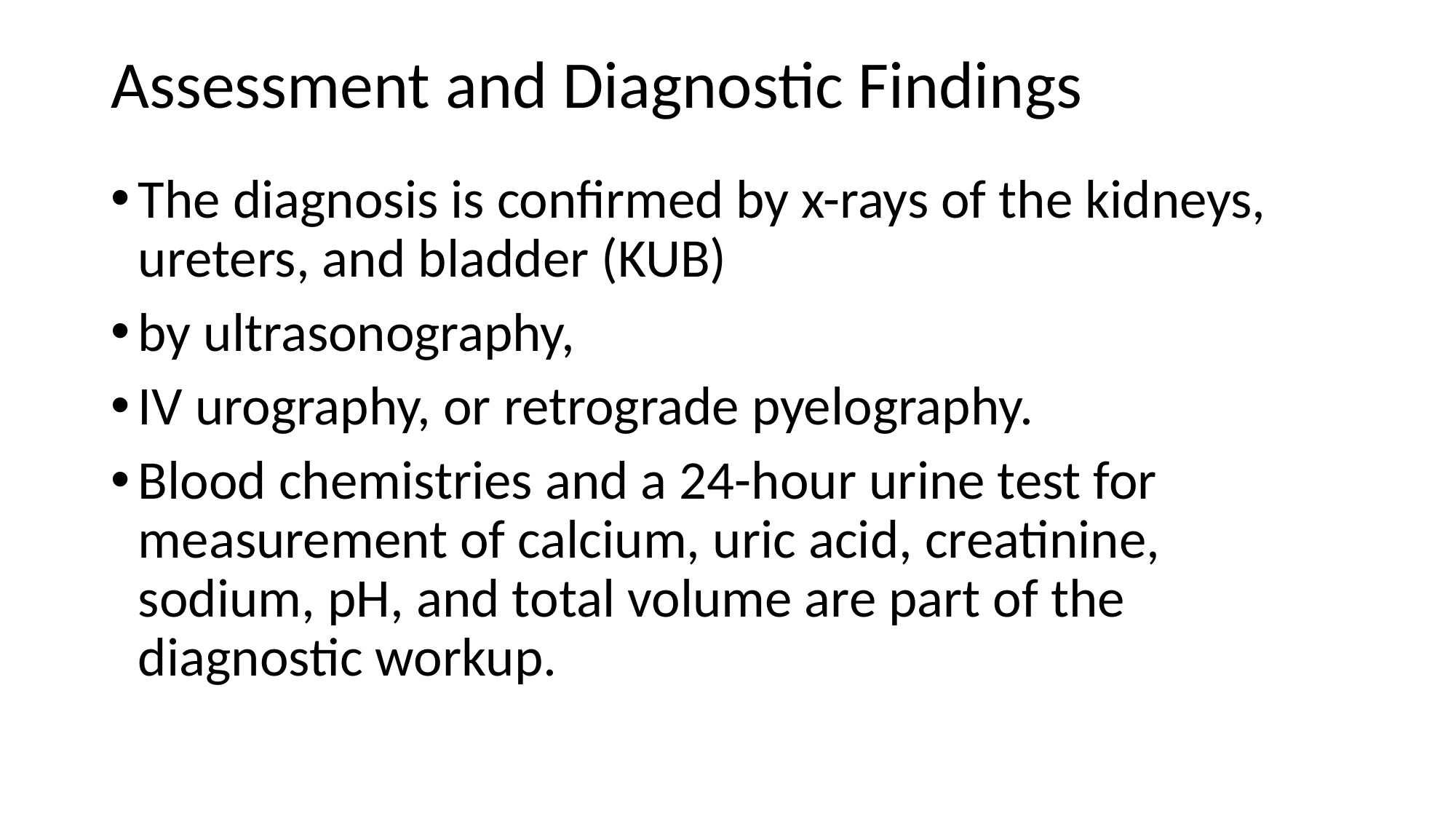

# Assessment and Diagnostic Findings
The diagnosis is confirmed by x-rays of the kidneys, ureters, and bladder (KUB)
by ultrasonography,
IV urography, or retrograde pyelography.
Blood chemistries and a 24-hour urine test for measurement of calcium, uric acid, creatinine, sodium, pH, and total volume are part of the diagnostic workup.